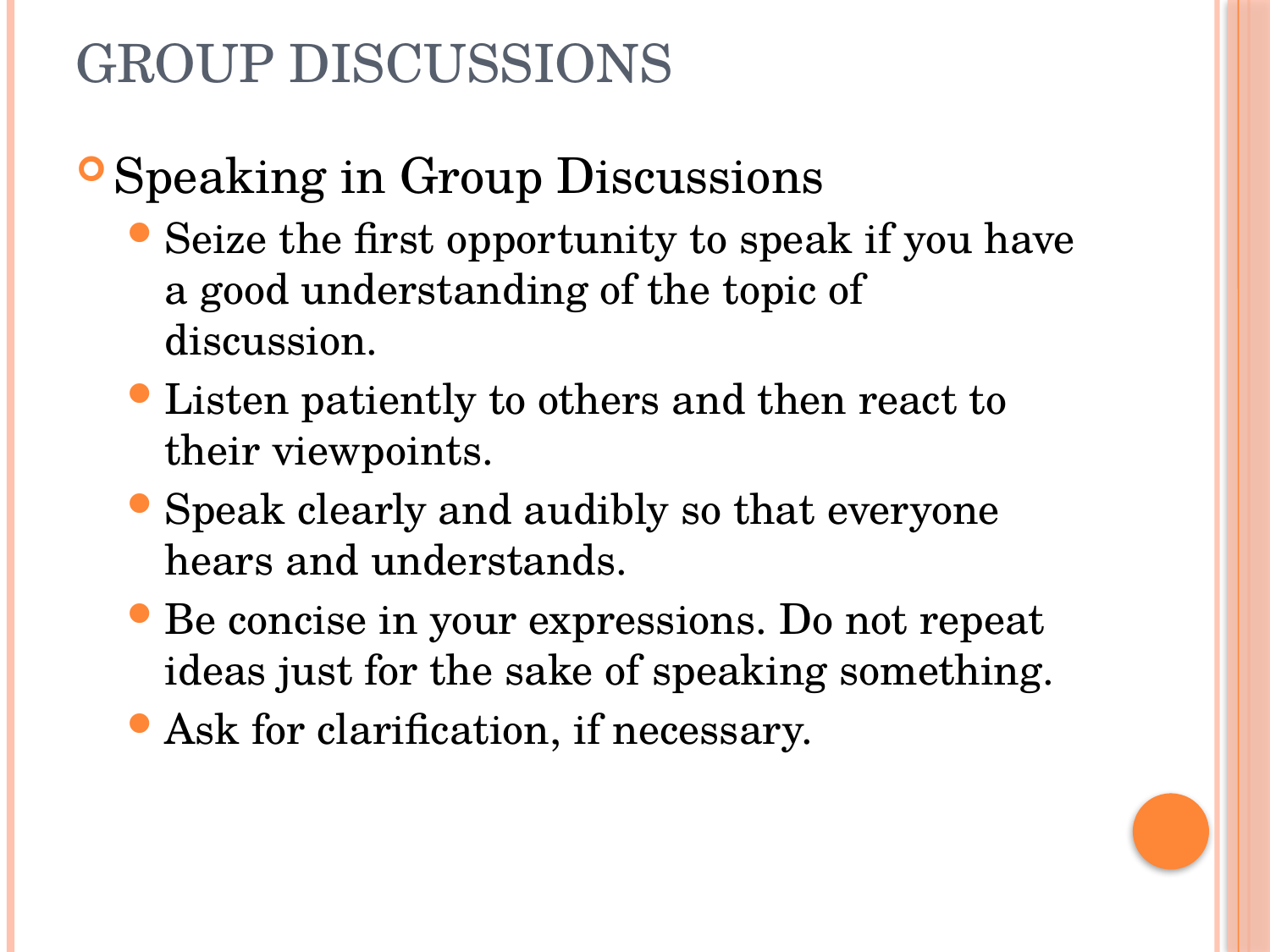

# GROUP DISCUSSIONS
Speaking in Group Discussions
Seize the first opportunity to speak if you have a good understanding of the topic of discussion.
Listen patiently to others and then react to their viewpoints.
Speak clearly and audibly so that everyone hears and understands.
Be concise in your expressions. Do not repeat ideas just for the sake of speaking something.
Ask for clarification, if necessary.
12